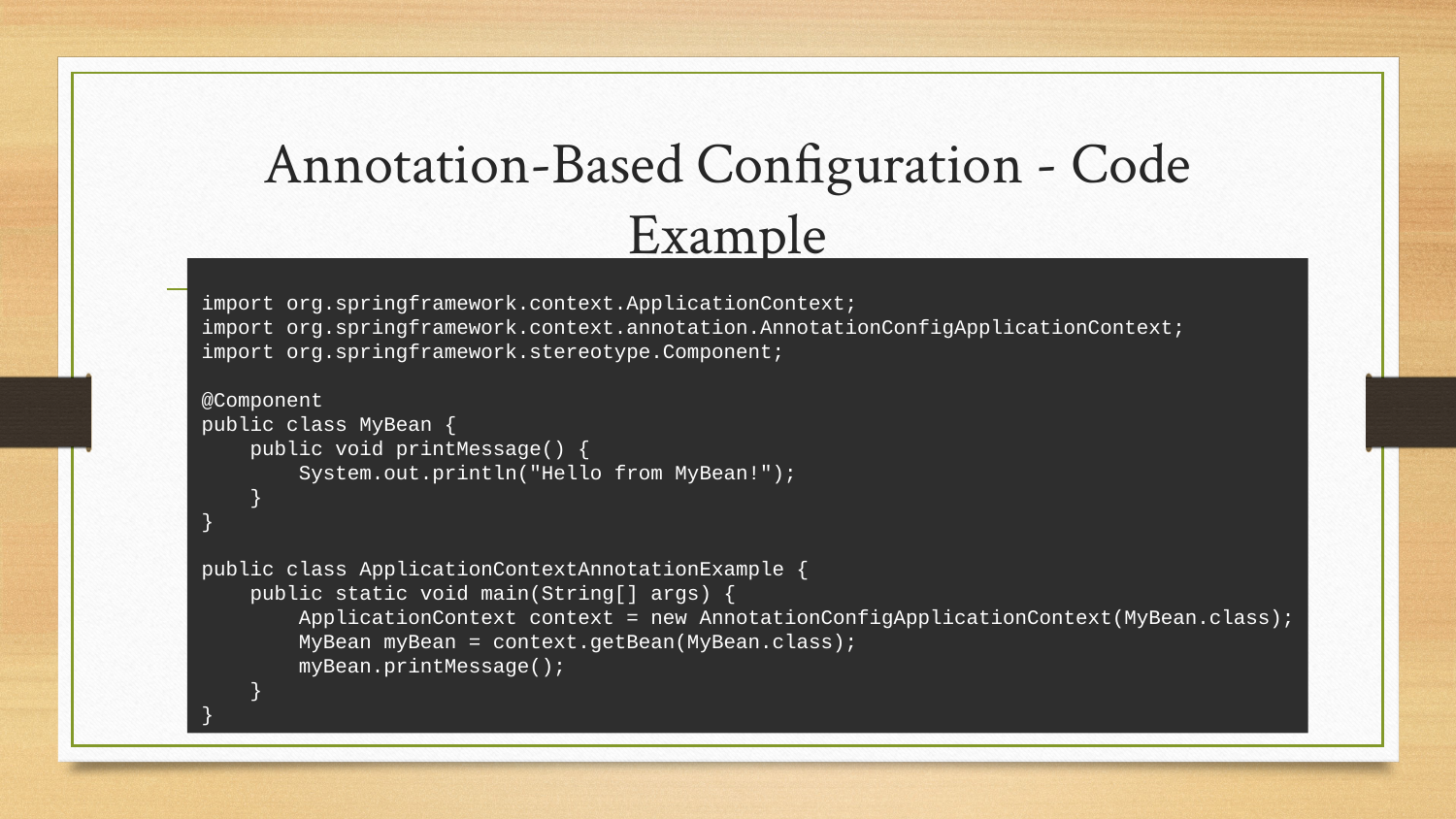

# Annotation-Based Configuration - Code Example

import org.springframework.context.ApplicationContext;
import org.springframework.context.annotation.AnnotationConfigApplicationContext;
import org.springframework.stereotype.Component;
@Component
public class MyBean {
    public void printMessage() {
        System.out.println("Hello from MyBean!");
    }
}
public class ApplicationContextAnnotationExample {
    public static void main(String[] args) {
        ApplicationContext context = new AnnotationConfigApplicationContext(MyBean.class);
        MyBean myBean = context.getBean(MyBean.class);
        myBean.printMessage();
    }
}